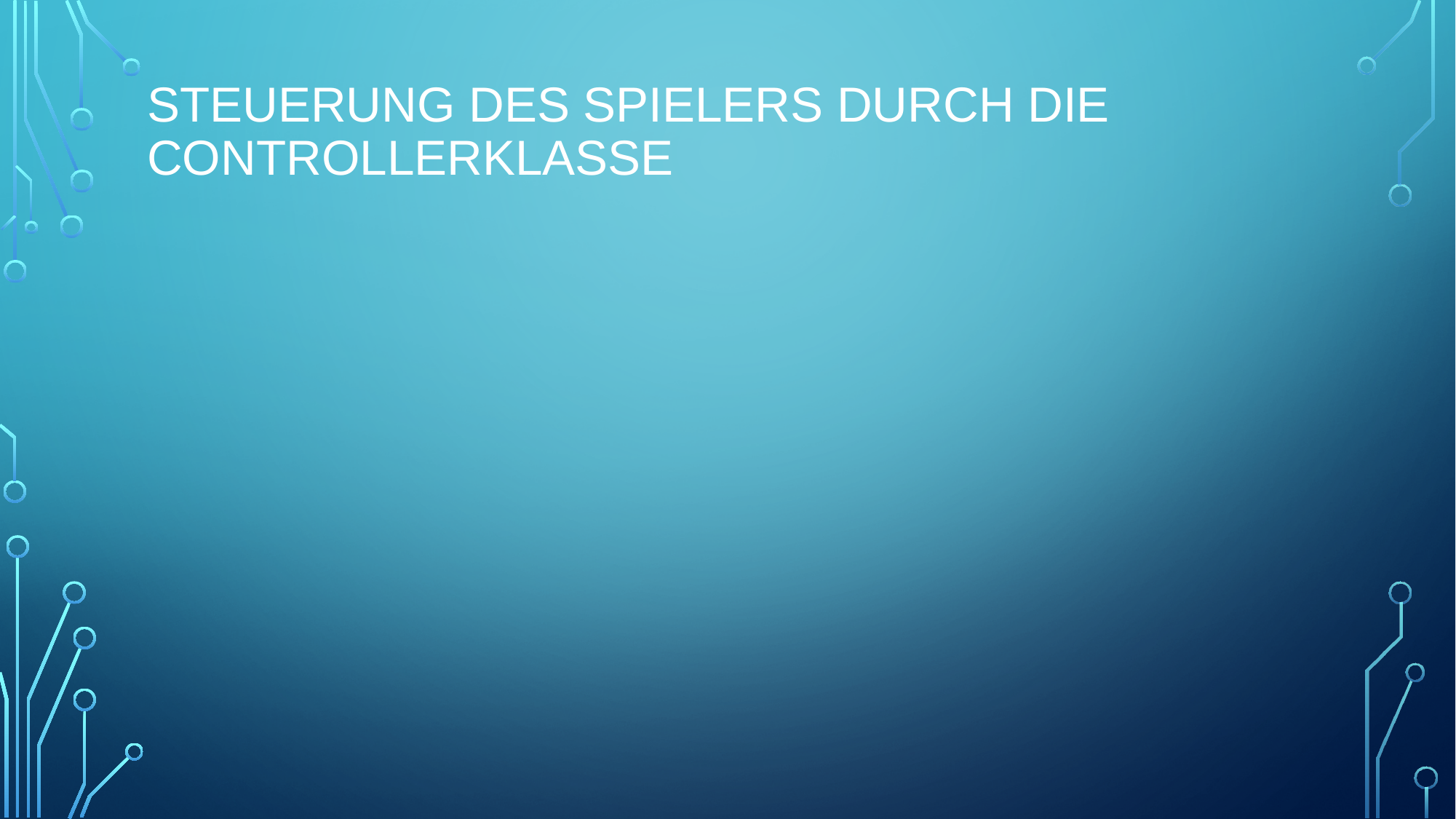

# Steuerung des Spielers durch die Controllerklasse